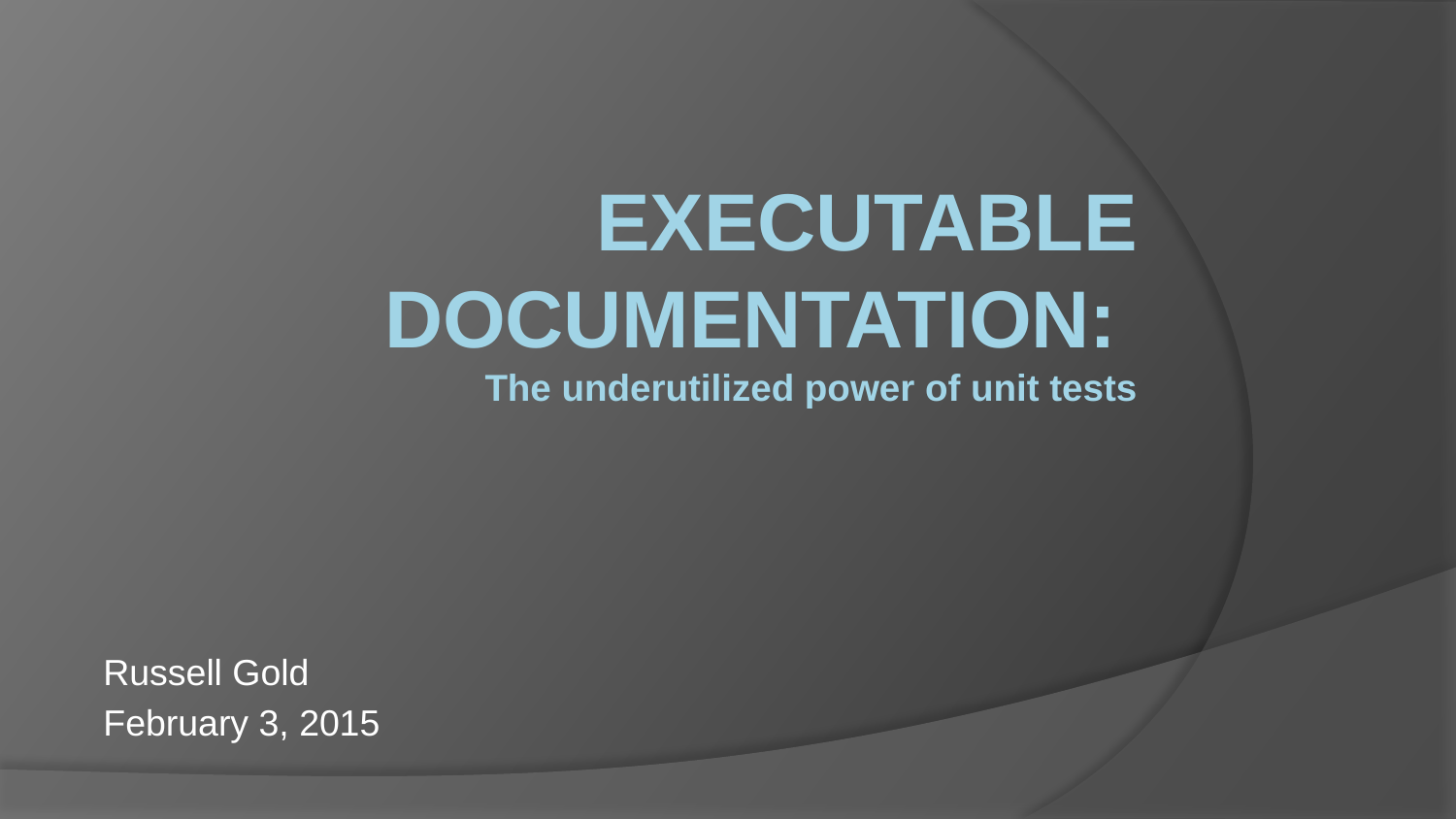

# Executable Documentation: The underutilized power of unit tests
Russell Gold
February 3, 2015